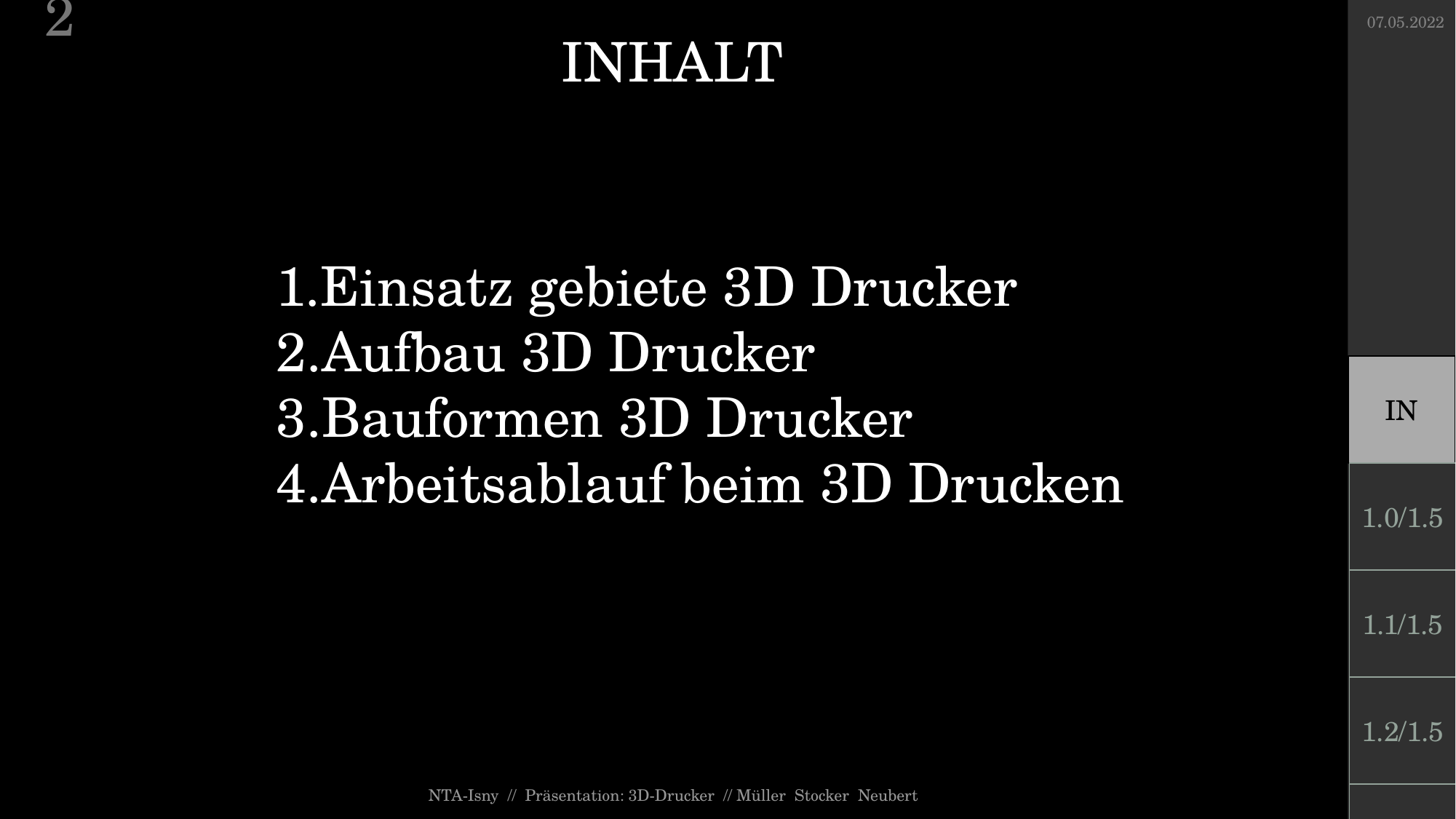

07.05.2022
2
INHALT
Einsatz gebiete 3D Drucker
Aufbau 3D Drucker
Bauformen 3D Drucker
Arbeitsablauf beim 3D Drucken

IN
1.0/1.5
1.1/1.5
1.2/1.5
NTA-Isny  //  Präsentation: 3D-Drucker  // Müller  Stocker  Neubert
1 / 1.5